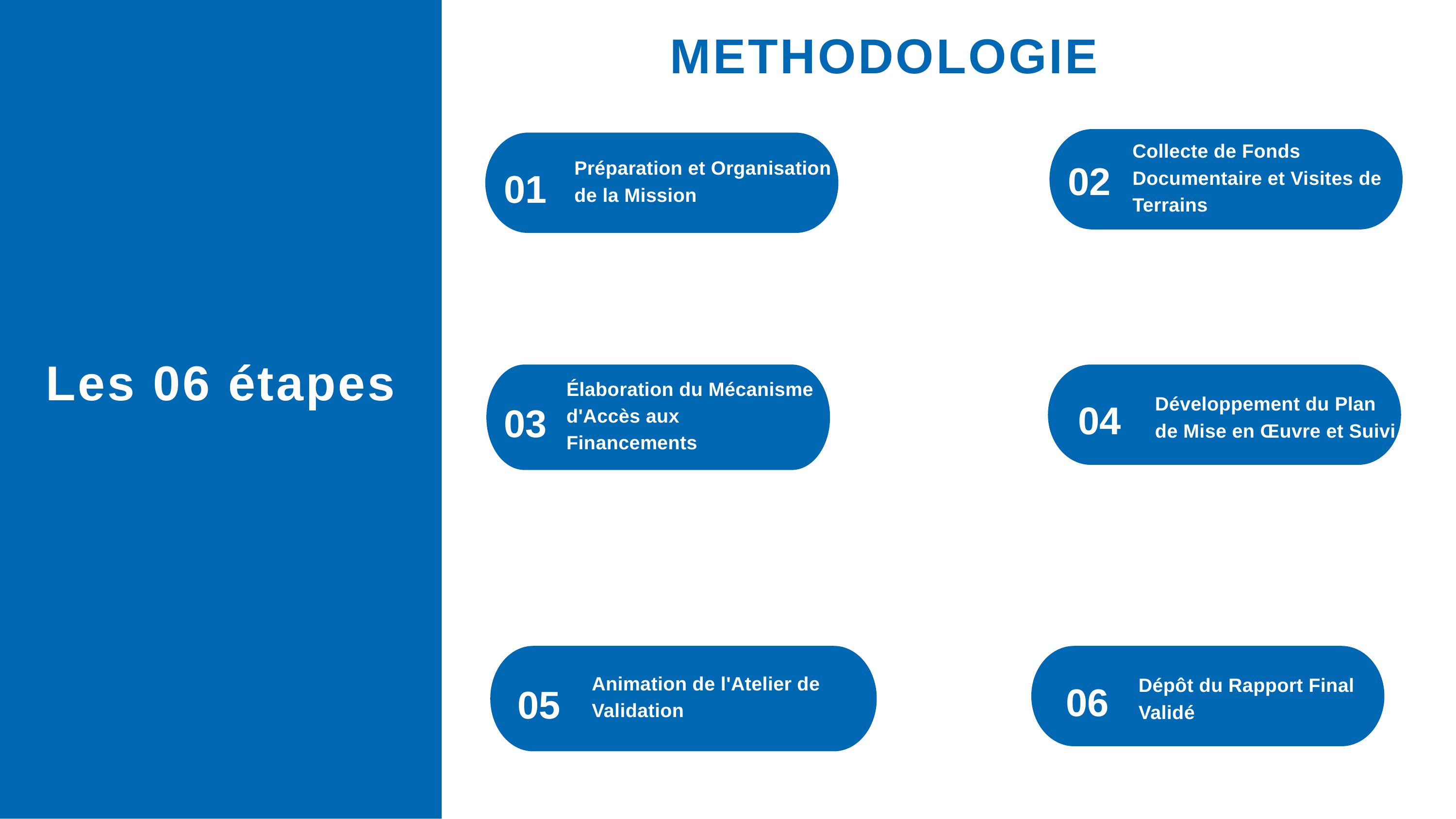

METHODOLOGIE

Collecte de Fonds Documentaire et Visites de Terrains

Préparation et Organisation de la Mission
01
02
Les 06 étapes

Élaboration du Mécanisme d'Accès aux Financements
03

Développement du Plan de Mise en Œuvre et Suivi
04

Animation de l'Atelier de Validation
05

Dépôt du Rapport Final Validé
06